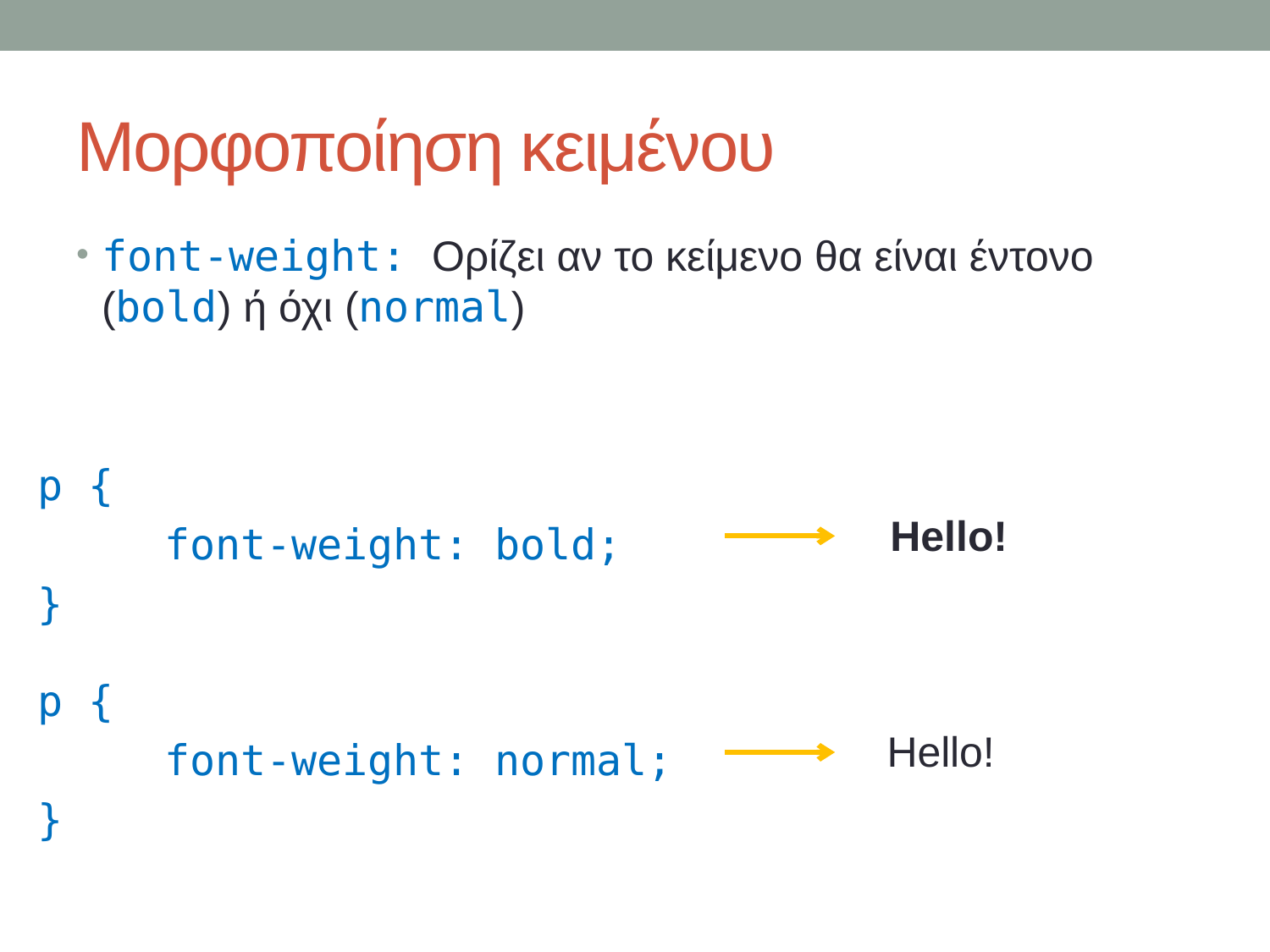

# Μορφοποίηση κειμένου
font-weight: Ορίζει αν το κείμενο θα είναι έντονο (bold) ή όχι (normal)

p {
	font-weight: bold;
}
Hello!
p {
	font-weight: normal;
}
Hello!